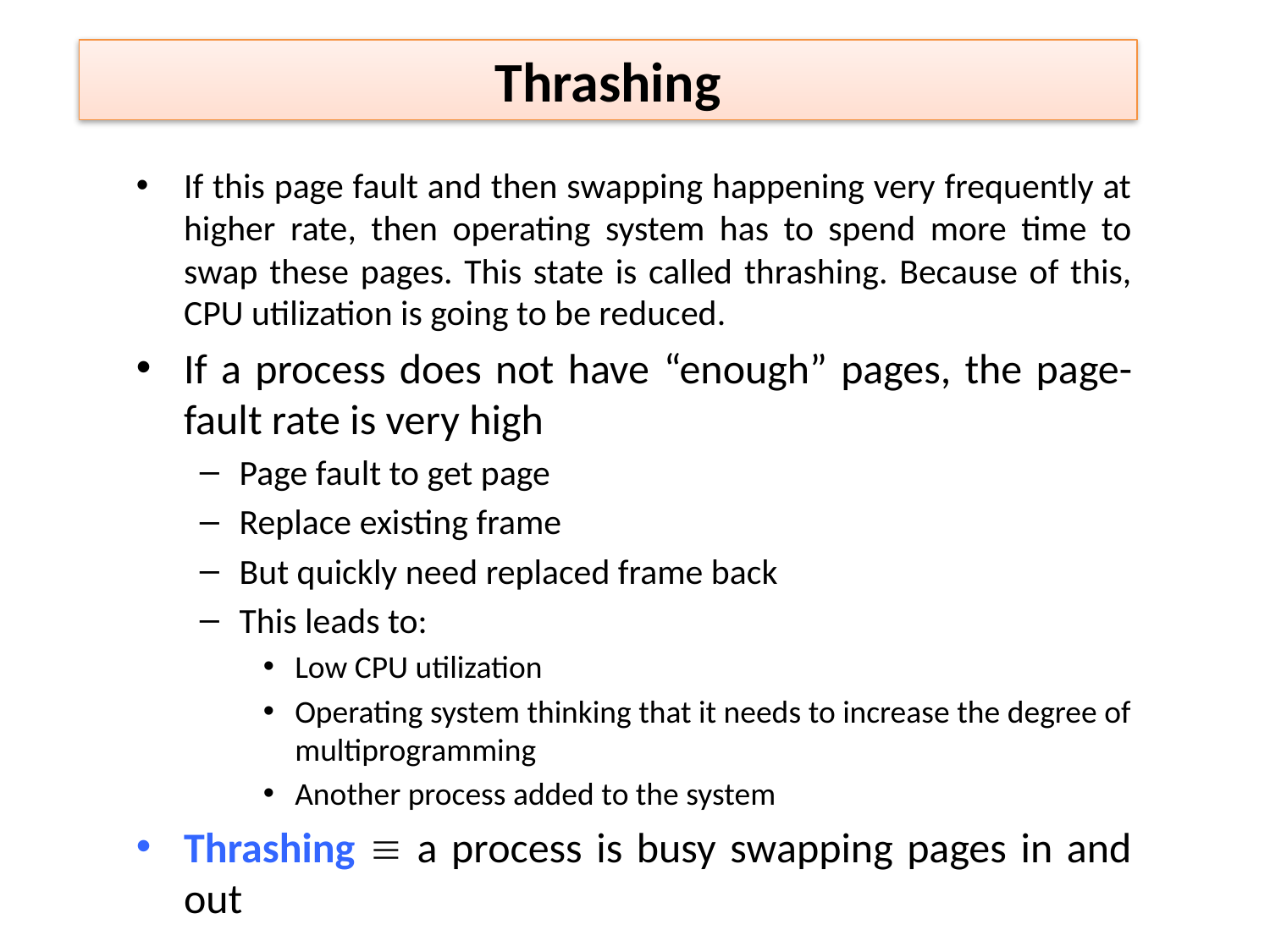

# Thrashing
If this page fault and then swapping happening very frequently at higher rate, then operating system has to spend more time to swap these pages. This state is called thrashing. Because of this, CPU utilization is going to be reduced.
If a process does not have “enough” pages, the page-fault rate is very high
Page fault to get page
Replace existing frame
But quickly need replaced frame back
This leads to:
Low CPU utilization
Operating system thinking that it needs to increase the degree of multiprogramming
Another process added to the system
Thrashing ≡ a process is busy swapping pages in and out